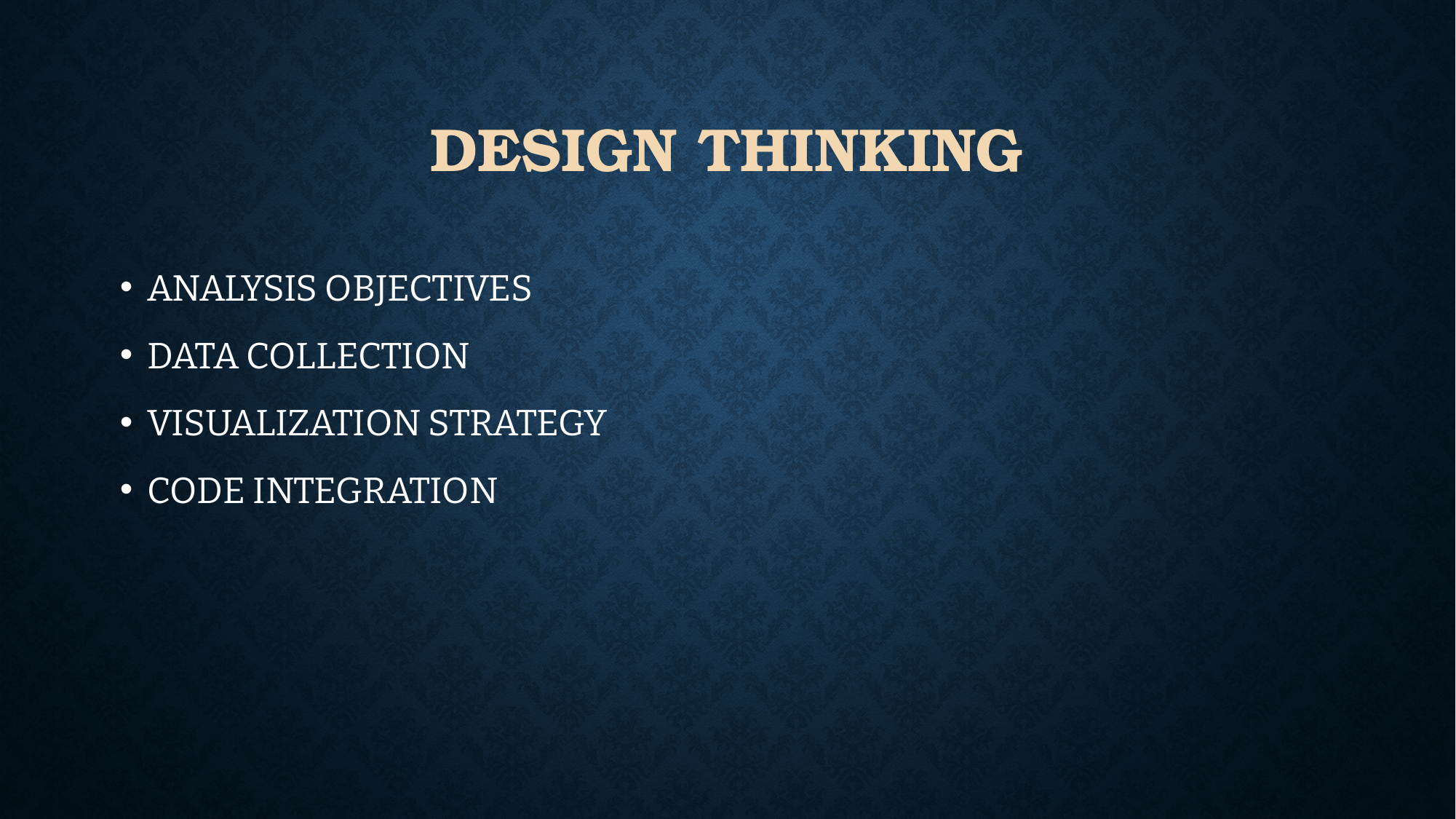

# Design thinking
ANALYSIS OBJECTIVES
DATA COLLECTION
VISUALIZATION STRATEGY
CODE INTEGRATION